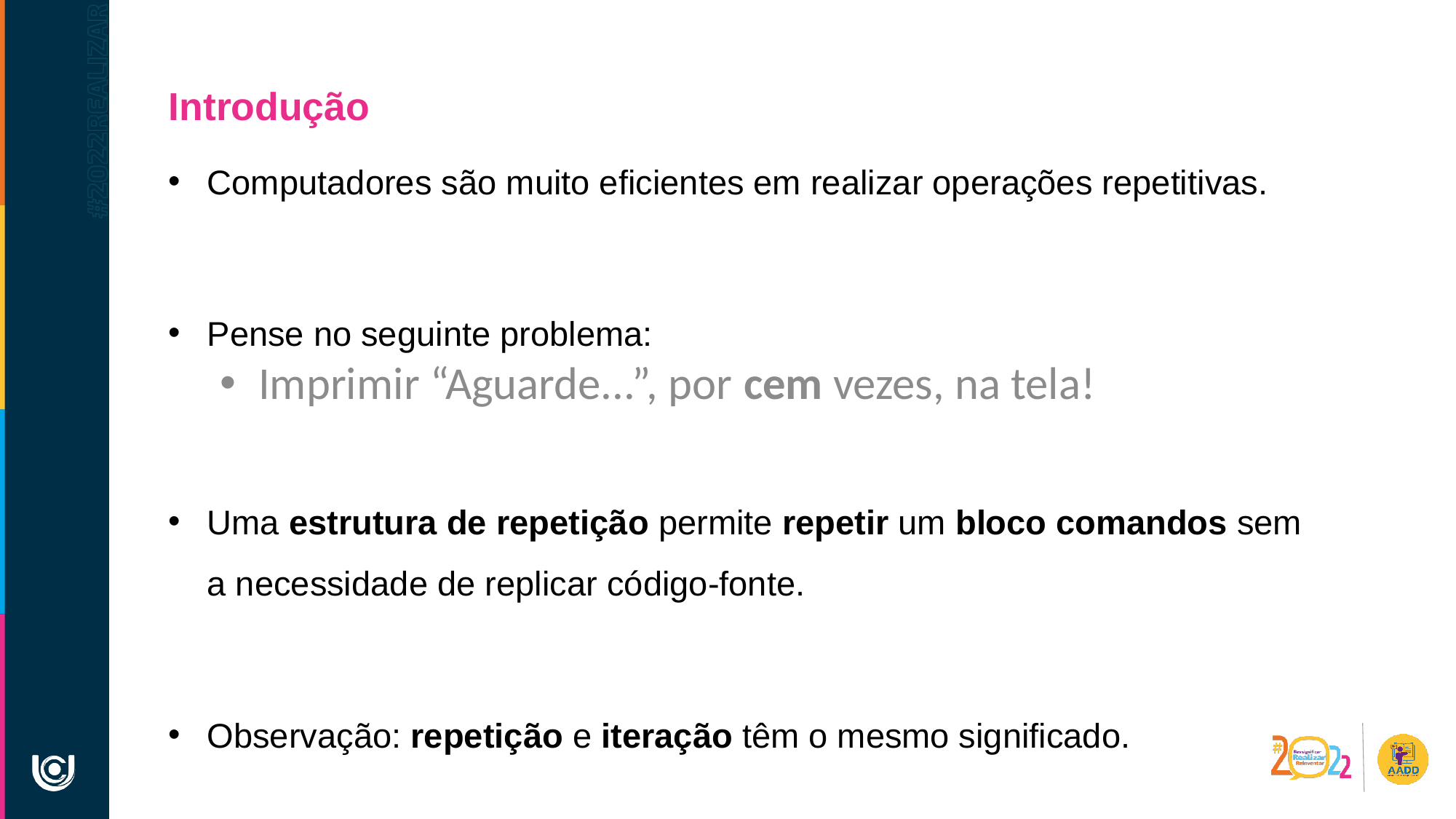

Introdução

Computadores são muito eficientes em realizar operações repetitivas.

Pense no seguinte problema:
Imprimir “Aguarde...”, por cem vezes, na tela!

Uma estrutura de repetição permite repetir um bloco comandos sem a necessidade de replicar código-fonte.

Observação: repetição e iteração têm o mesmo significado.